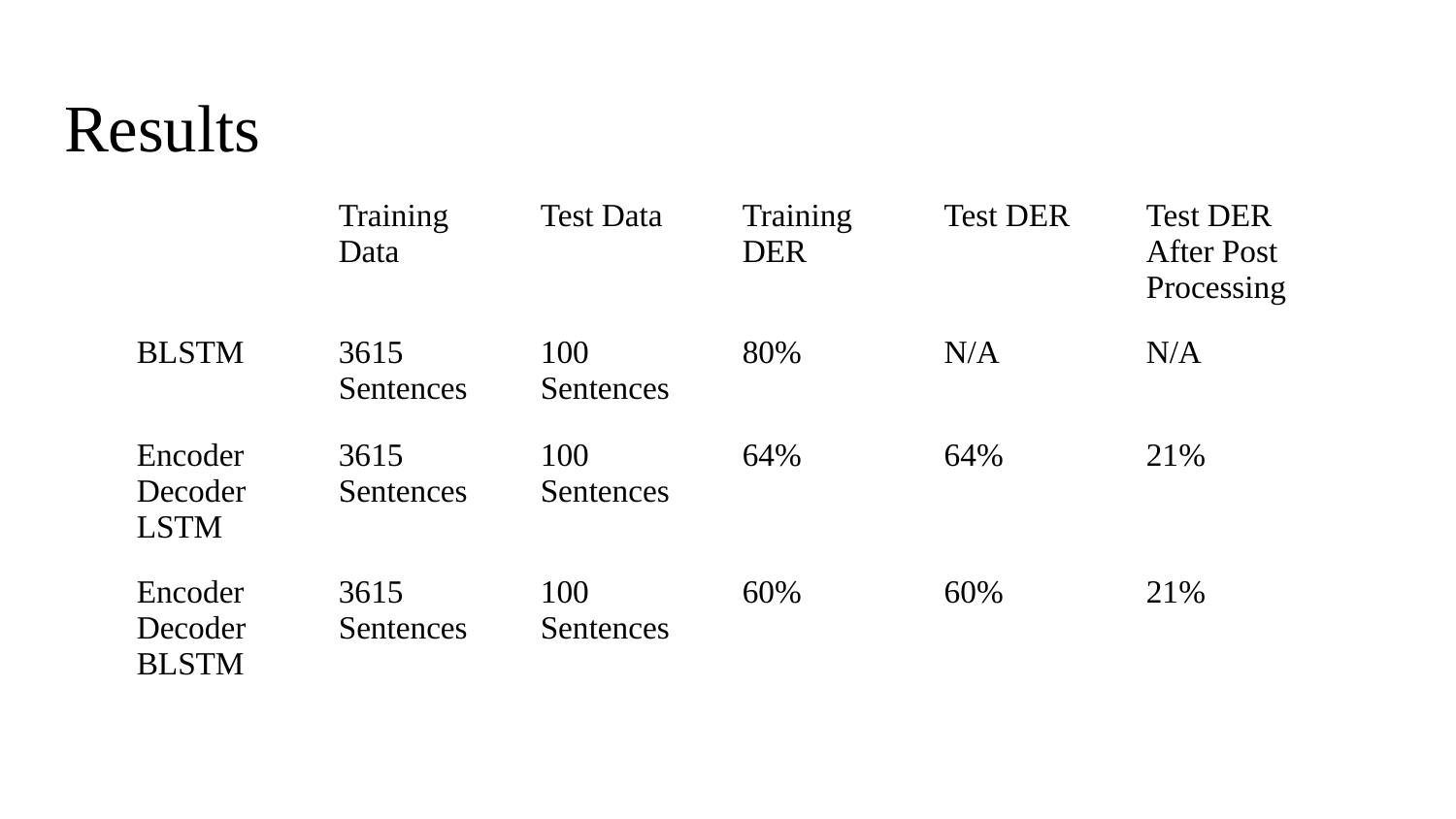

# Results

|  | Training Data | Test Data | Training DER | Test DER | Test DER After Post Processing |
| --- | --- | --- | --- | --- | --- |
| BLSTM | 3615 Sentences | 100 Sentences | 80% | N/A | N/A |
| Encoder Decoder LSTM | 3615 Sentences | 100 Sentences | 64% | 64% | 21% |
| Encoder Decoder BLSTM | 3615 Sentences | 100 Sentences | 60% | 60% | 21% |